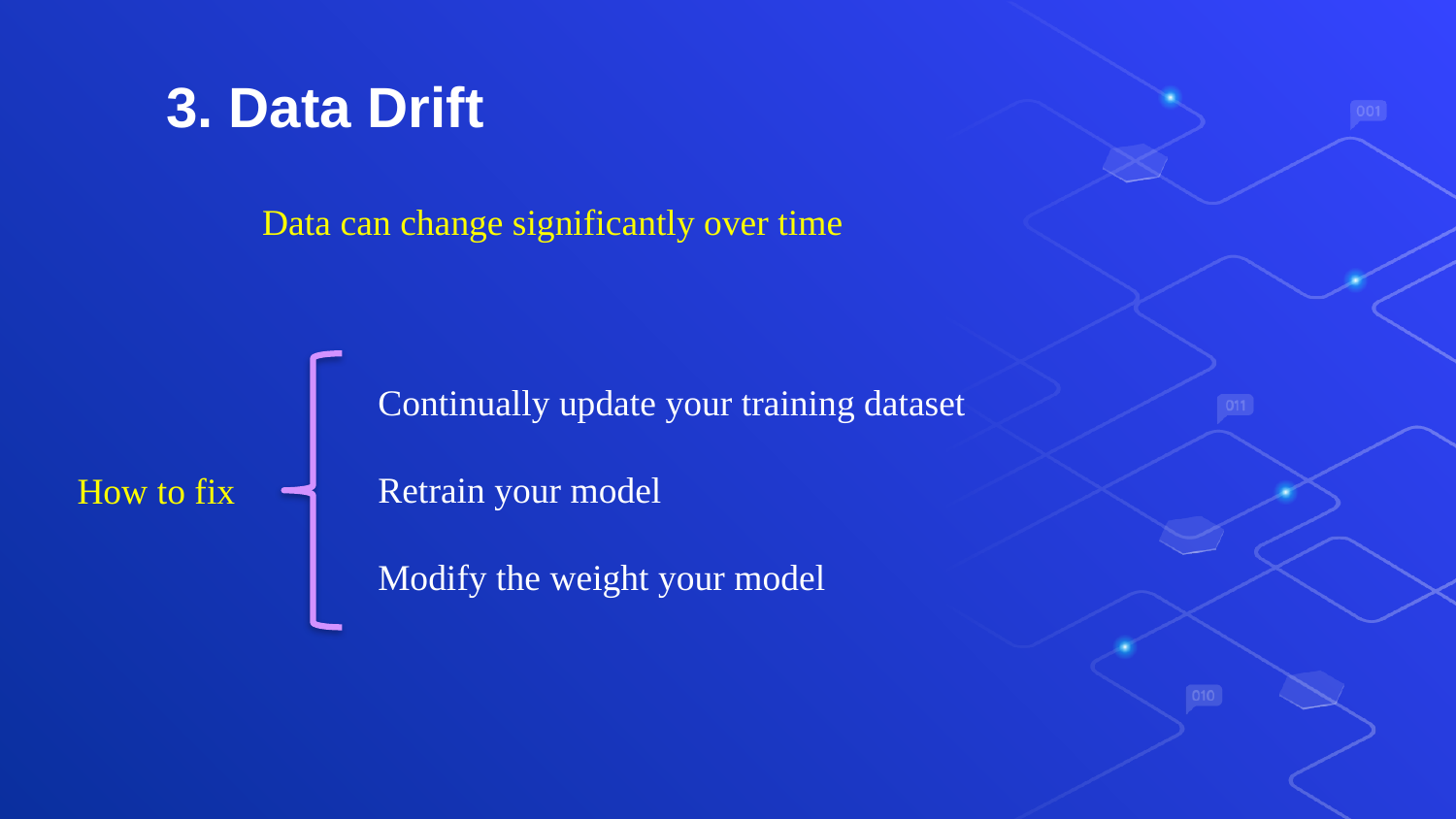

3. Data Drift
Data can change significantly over time

Continually update your training dataset

Retrain your model

Modify the weight your model
How to fix